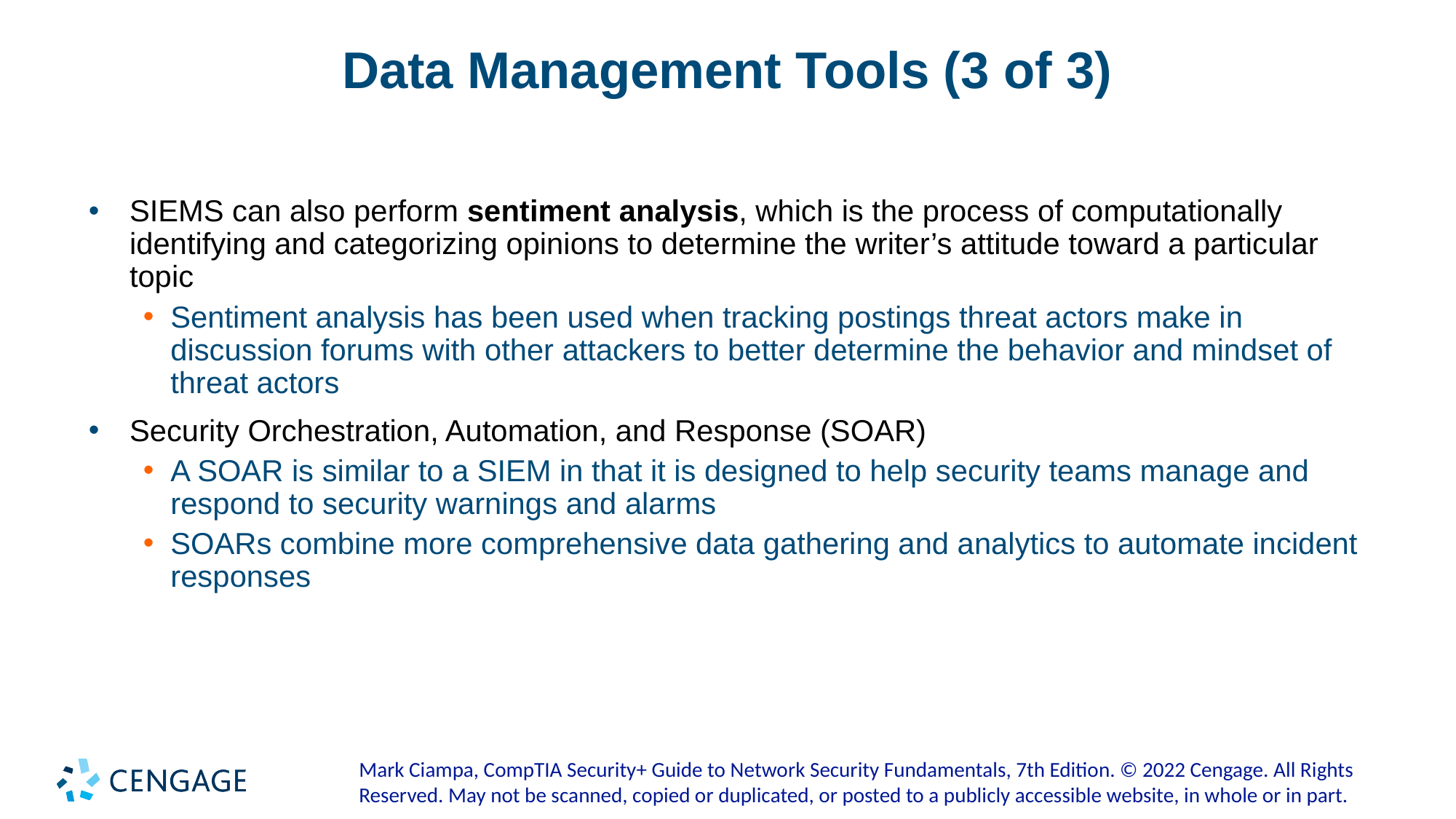

# Data Management Tools (3 of 3)
SIEMS can also perform sentiment analysis, which is the process of computationally identifying and categorizing opinions to determine the writer’s attitude toward a particular topic
Sentiment analysis has been used when tracking postings threat actors make in discussion forums with other attackers to better determine the behavior and mindset of threat actors
Security Orchestration, Automation, and Response (SOAR)
A SOAR is similar to a SIEM in that it is designed to help security teams manage and respond to security warnings and alarms
SOARs combine more comprehensive data gathering and analytics to automate incident responses